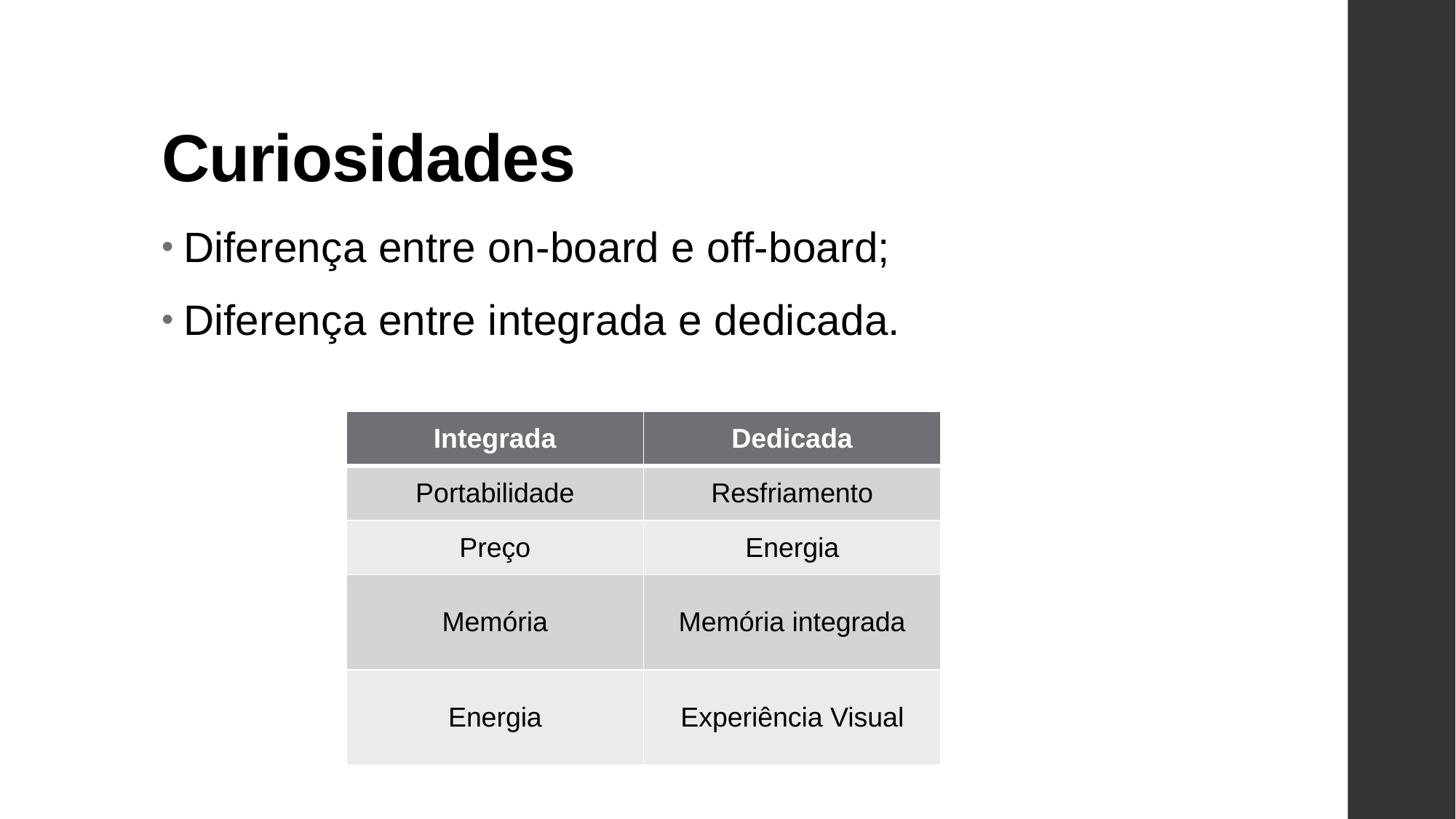

# Curiosidades
Diferença entre on-board e off-board;
Diferença entre integrada e dedicada.
| Integrada | Dedicada |
| --- | --- |
| Portabilidade | Resfriamento |
| Preço | Energia |
| Memória | Memória integrada |
| Energia | Experiência Visual |